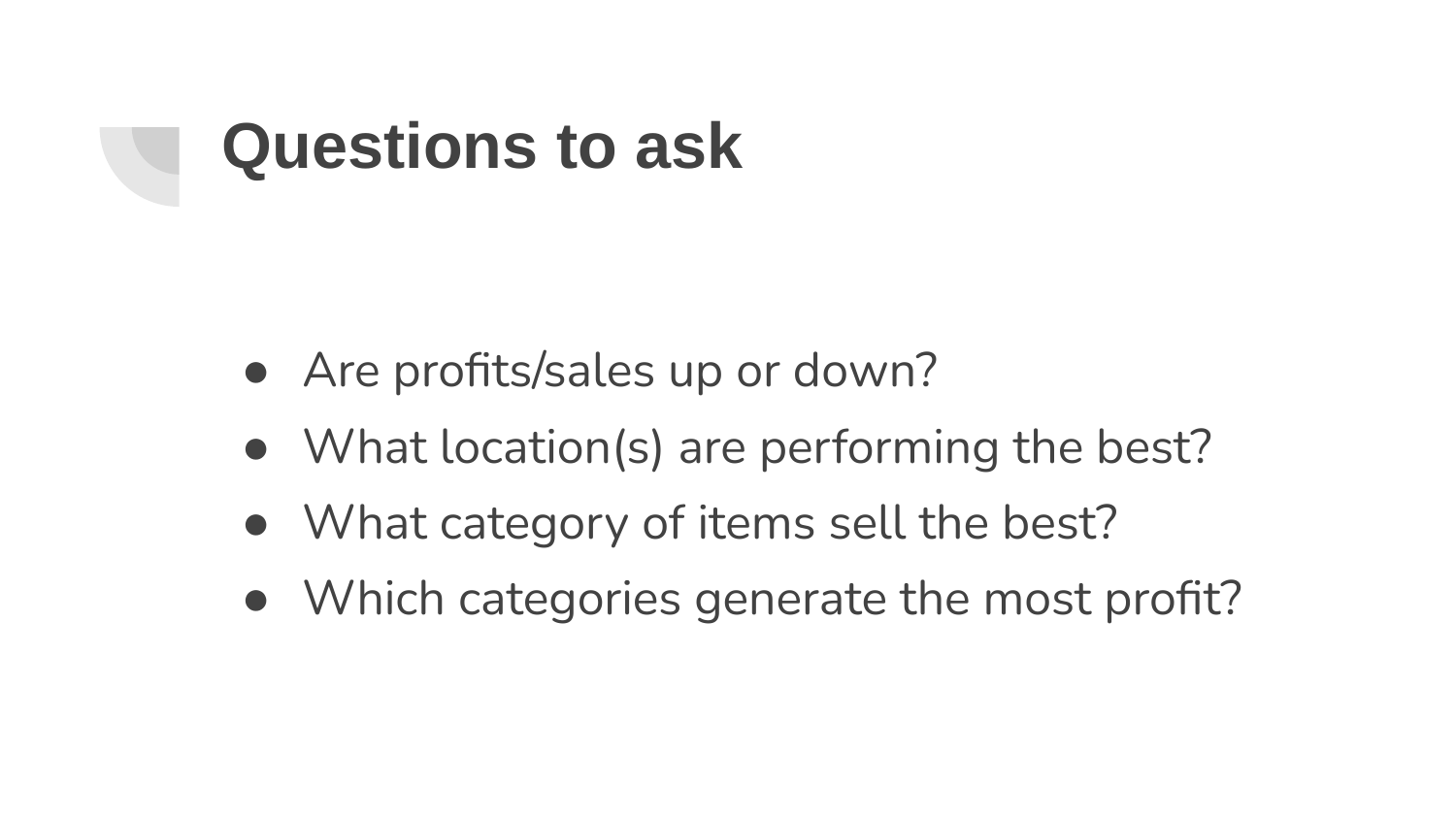

# Questions to ask
Are profits/sales up or down?
What location(s) are performing the best?
What category of items sell the best?
Which categories generate the most profit?